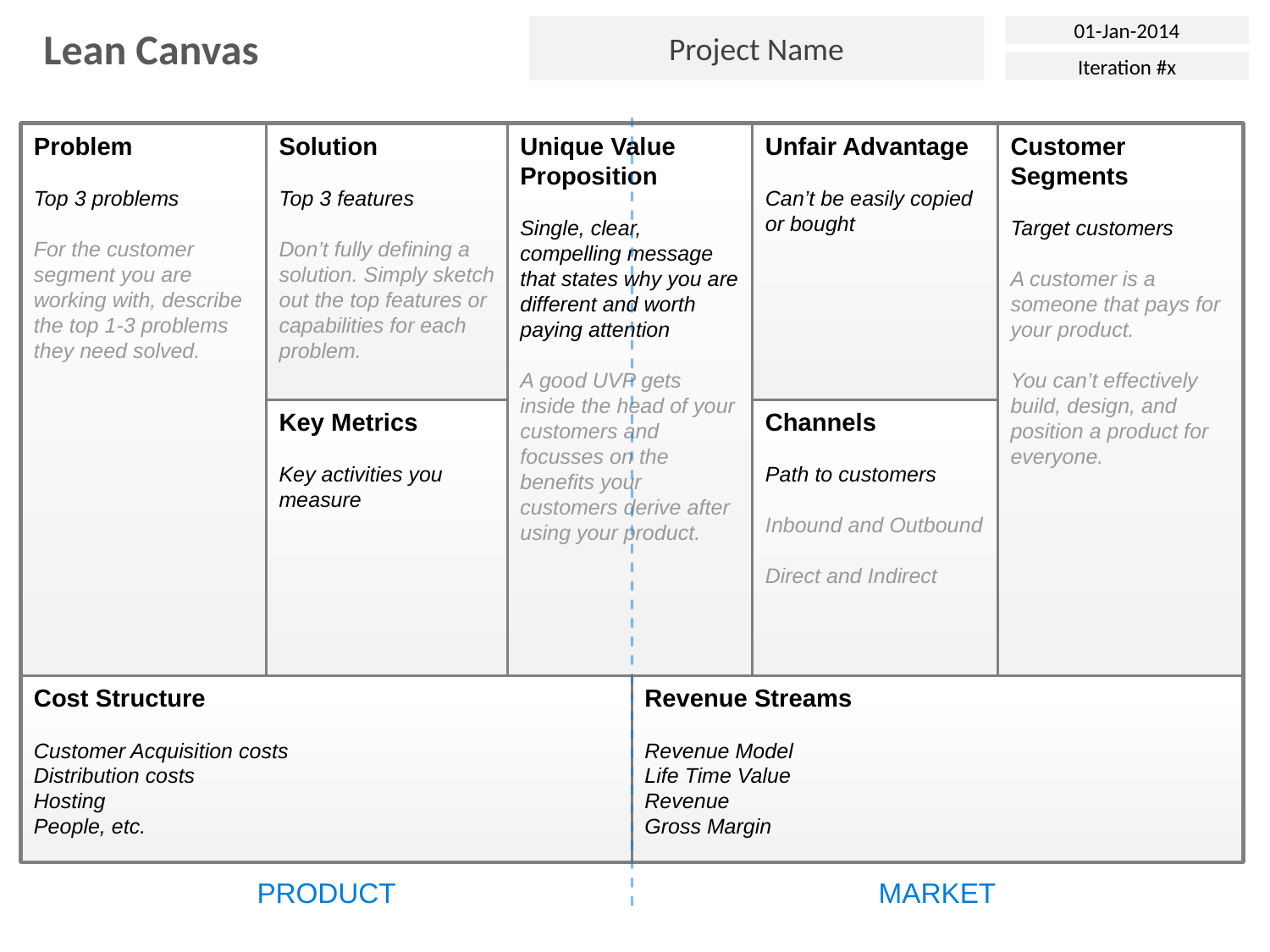

Project Name
01-Jan-2014
Lean Canvas
Iteration #x
Problem

Top 3 problems

For the customer segment you are working with, describe the top 1-3 problems they need solved.

Solution

Top 3 features

Don’t fully defining a solution. Simply sketch out the top features or capabilities for each problem.

Unique Value Proposition

Single, clear, compelling message that states why you are different and worth paying attention

A good UVP gets inside the head of your customers and focusses on the benefits your customers derive after using your product.
Unfair Advantage

Can’t be easily copied or bought
Customer Segments

Target customers

A customer is a someone that pays for your product.

You can’t effectively build, design, and position a product for everyone.
Key Metrics

Key activities you measure
Channels

Path to customers

Inbound and Outbound

Direct and Indirect
Cost Structure

Customer Acquisition costs
Distribution costs
Hosting
People, etc.
Revenue Streams

Revenue Model
Life Time Value
Revenue
Gross Margin
PRODUCT
MARKET